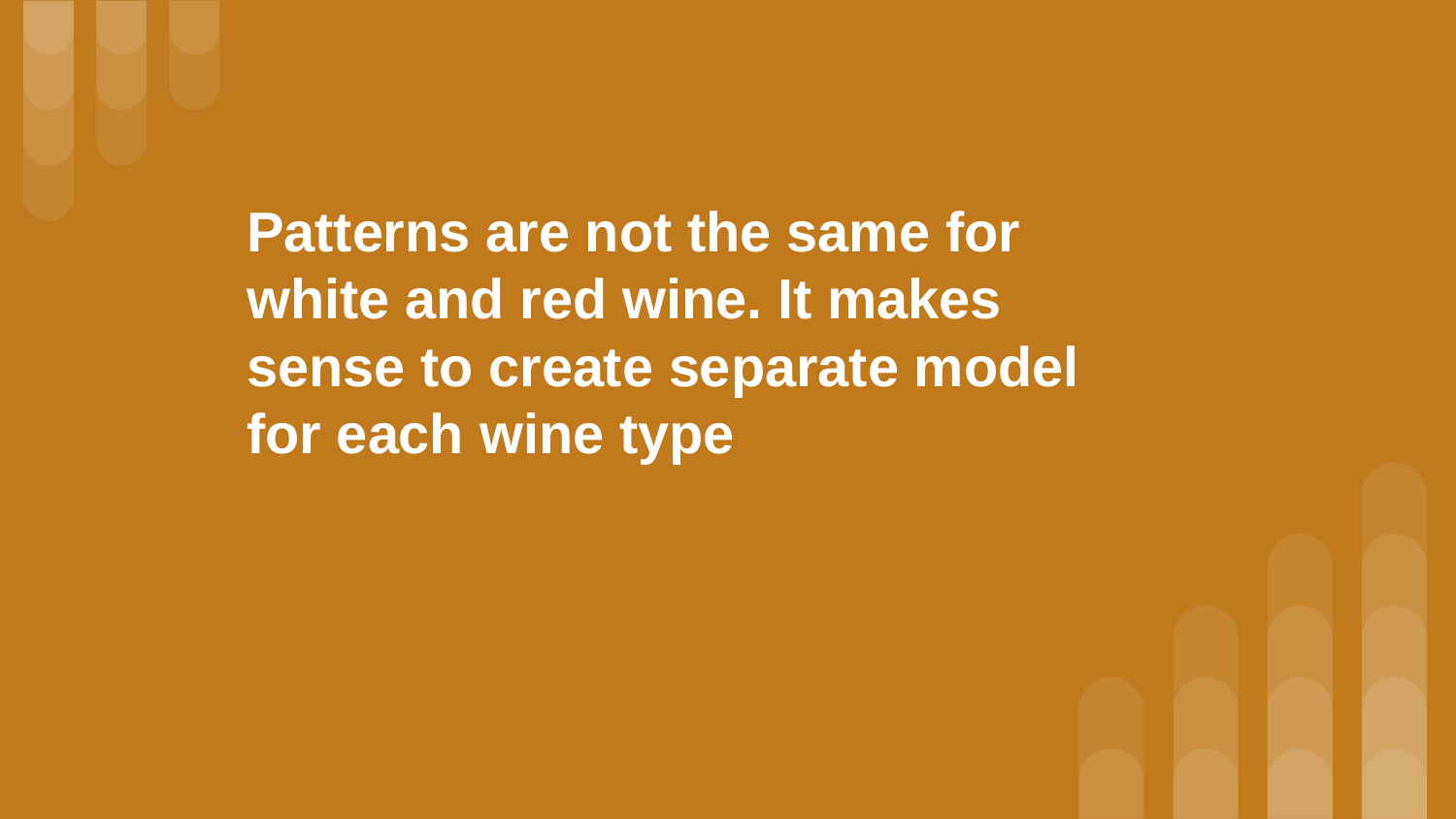

# Patterns are not the same for white and red wine. It makes sense to create separate model for each wine type